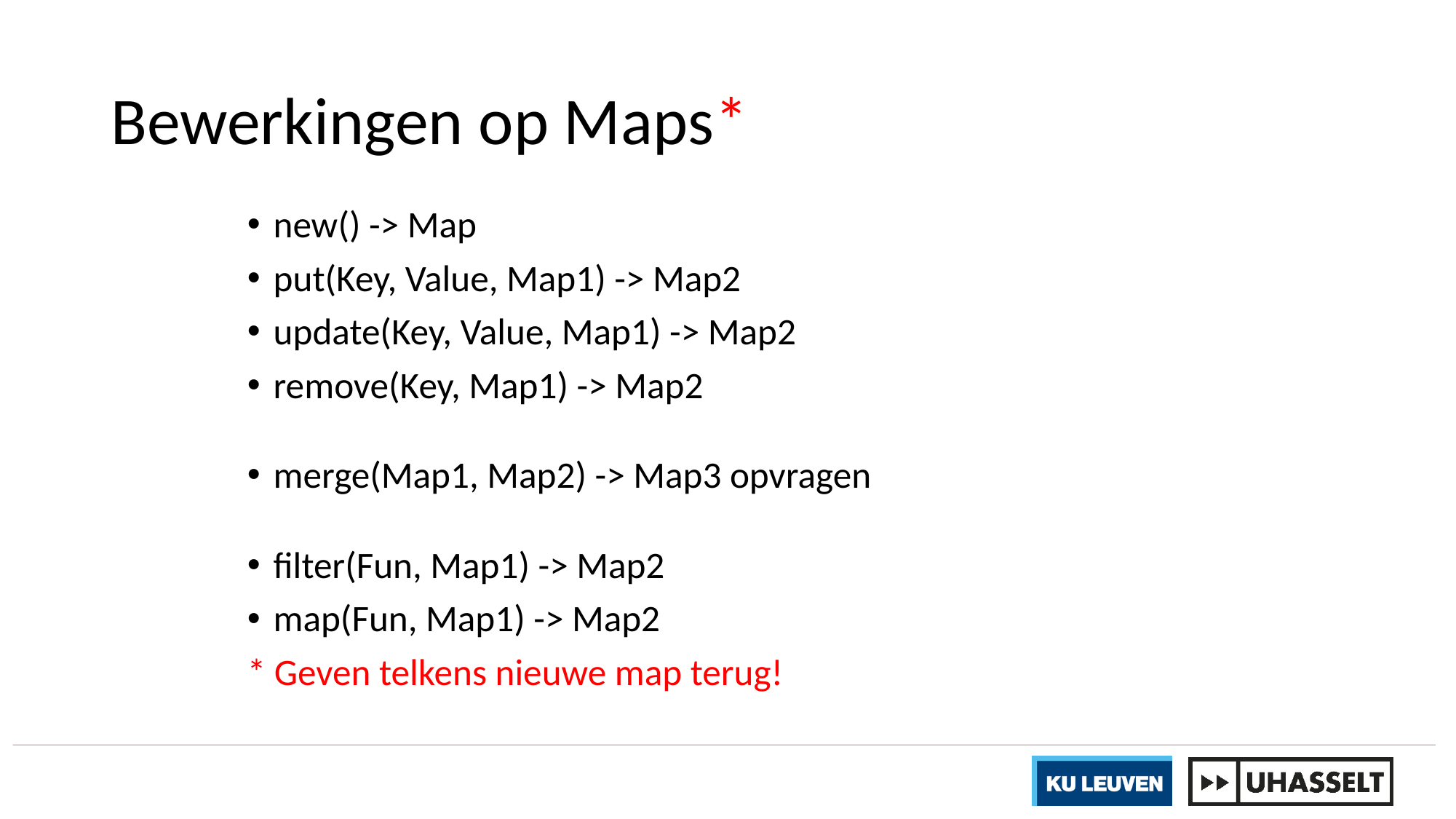

# Bewerkingen op Maps*
new() -> Map
put(Key, Value, Map1) -> Map2
update(Key, Value, Map1) -> Map2
remove(Key, Map1) -> Map2

merge(Map1, Map2) -> Map3 opvragen

filter(Fun, Map1) -> Map2
map(Fun, Map1) -> Map2
* Geven telkens nieuwe map terug!